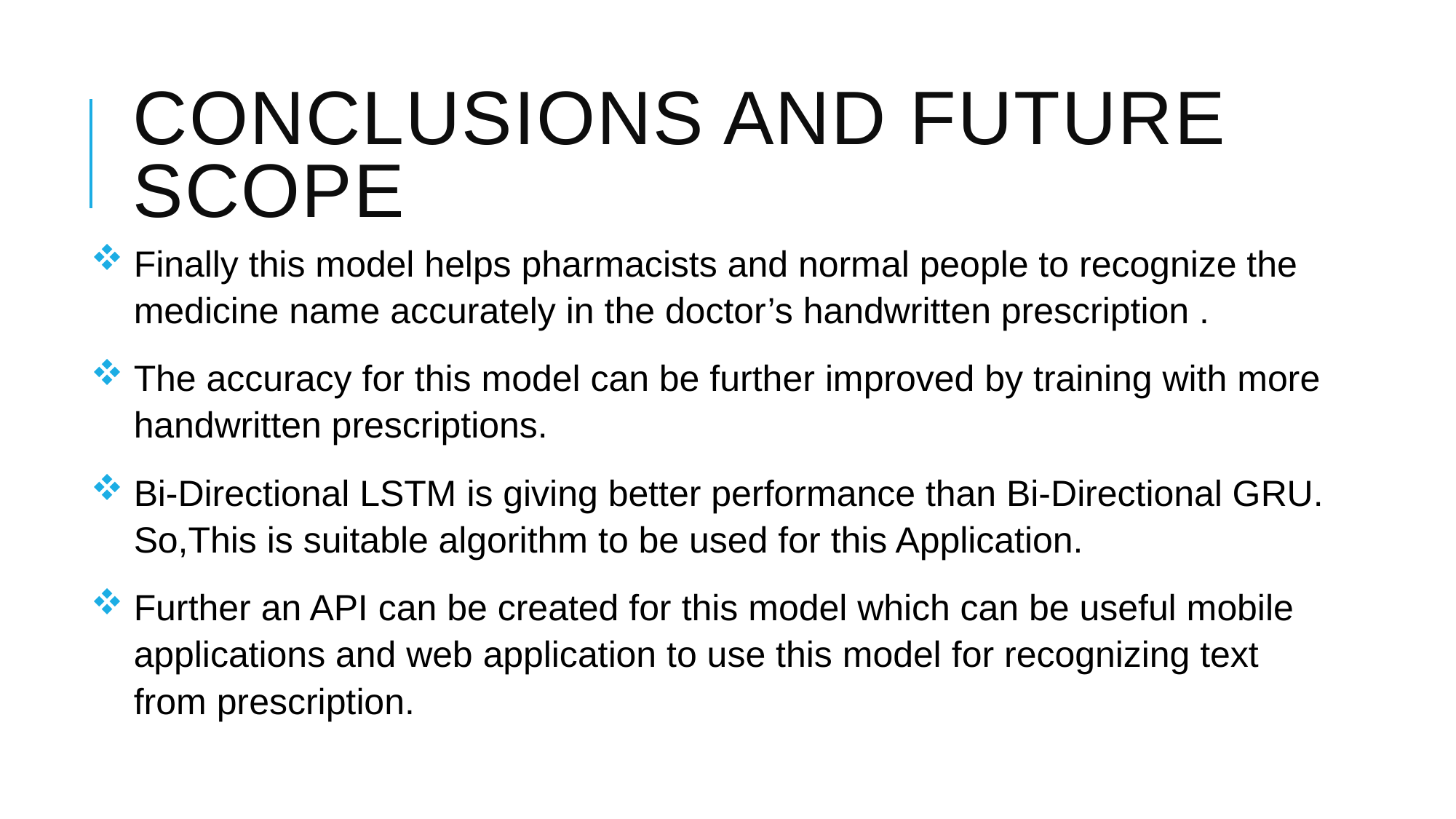

# CONCLUSIONS and future scope
Finally this model helps pharmacists and normal people to recognize the medicine name accurately in the doctor’s handwritten prescription .
The accuracy for this model can be further improved by training with more handwritten prescriptions.
Bi-Directional LSTM is giving better performance than Bi-Directional GRU. So,This is suitable algorithm to be used for this Application.
Further an API can be created for this model which can be useful mobile applications and web application to use this model for recognizing text from prescription.